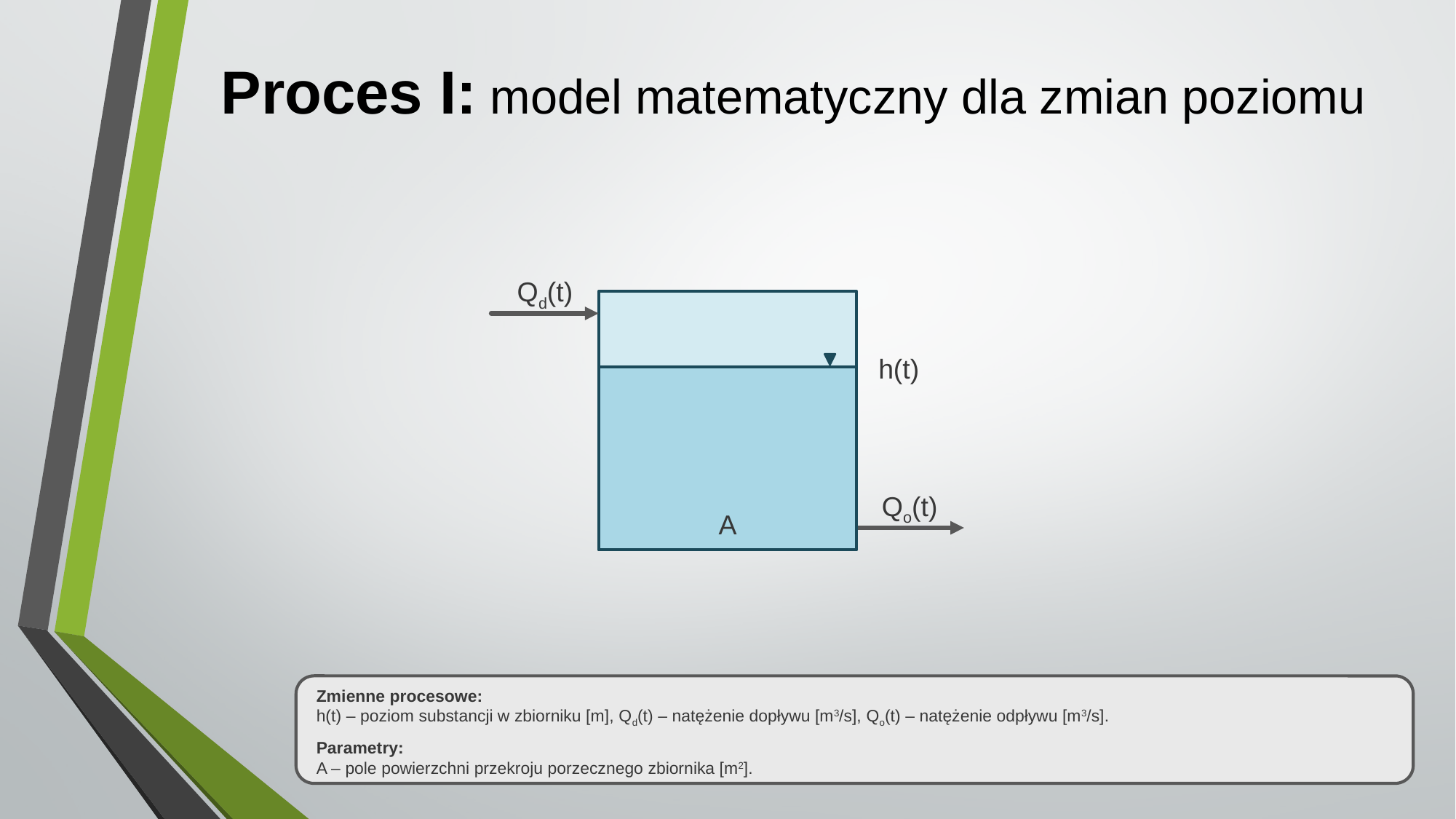

# Proces I: model matematyczny dla zmian poziomu
Qd(t)

A
Qo(t)
h(t)

Zmienne procesowe:
h(t) – poziom substancji w zbiorniku [m], Qd(t) – natężenie dopływu [m3/s], Qo(t) – natężenie odpływu [m3/s].
Parametry:
A – pole powierzchni przekroju porzecznego zbiornika [m2].